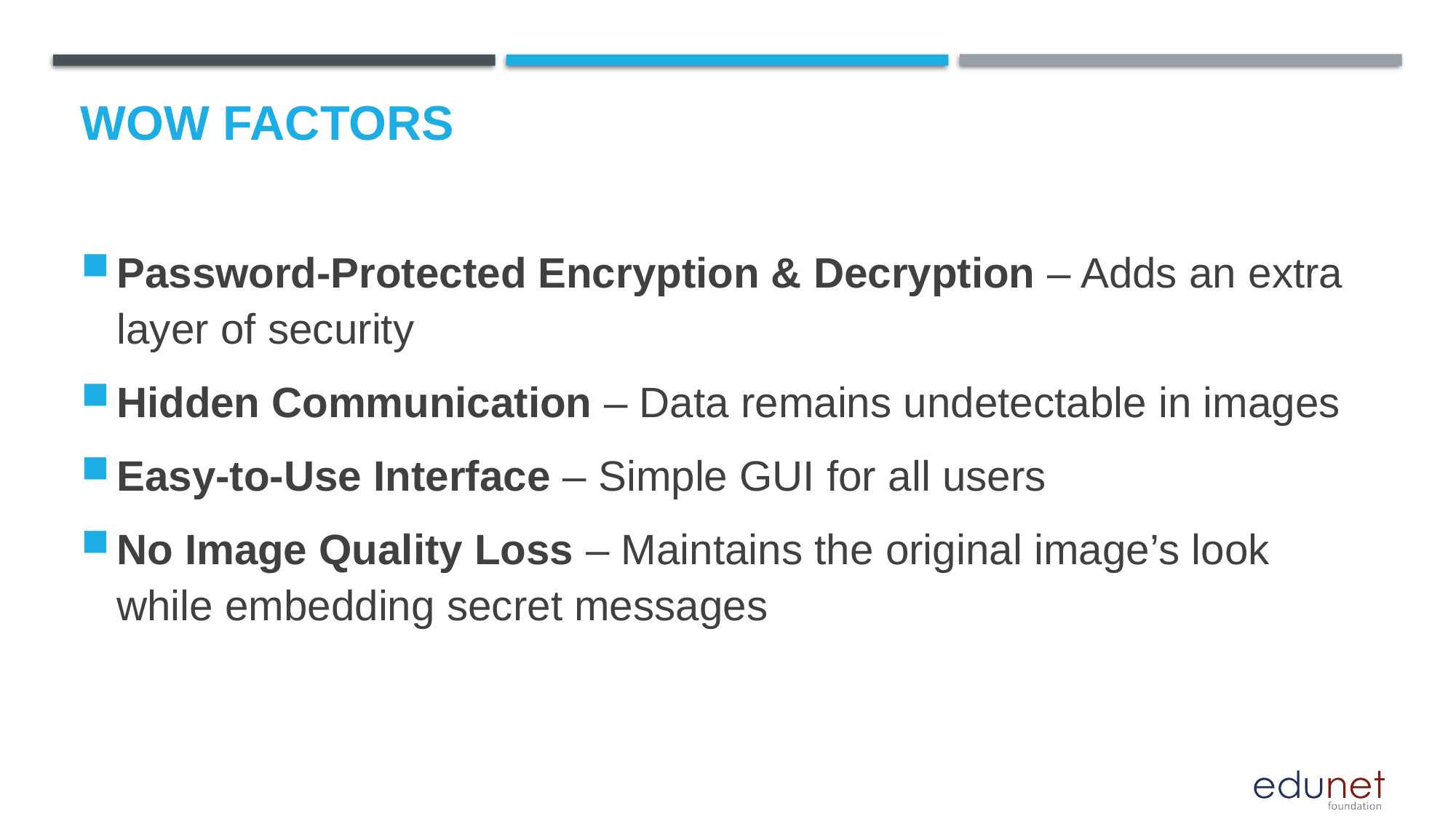

# Wow factors
Password-Protected Encryption & Decryption – Adds an extra layer of security
Hidden Communication – Data remains undetectable in images
Easy-to-Use Interface – Simple GUI for all users
No Image Quality Loss – Maintains the original image’s look while embedding secret messages